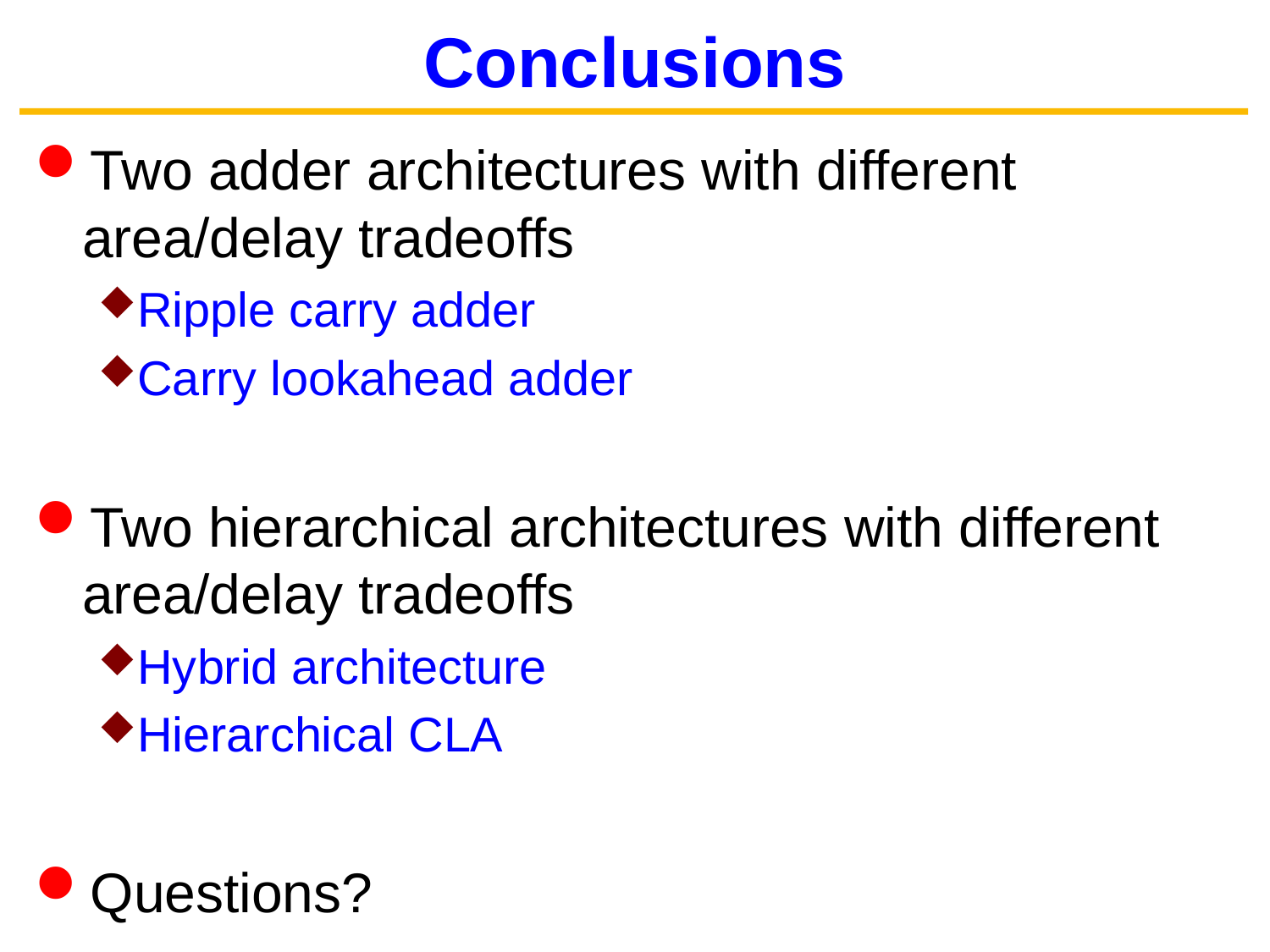

# Conclusions
Two adder architectures with different area/delay tradeoffs
Ripple carry adder
Carry lookahead adder

Two hierarchical architectures with different area/delay tradeoffs
Hybrid architecture
Hierarchical CLA

Questions?